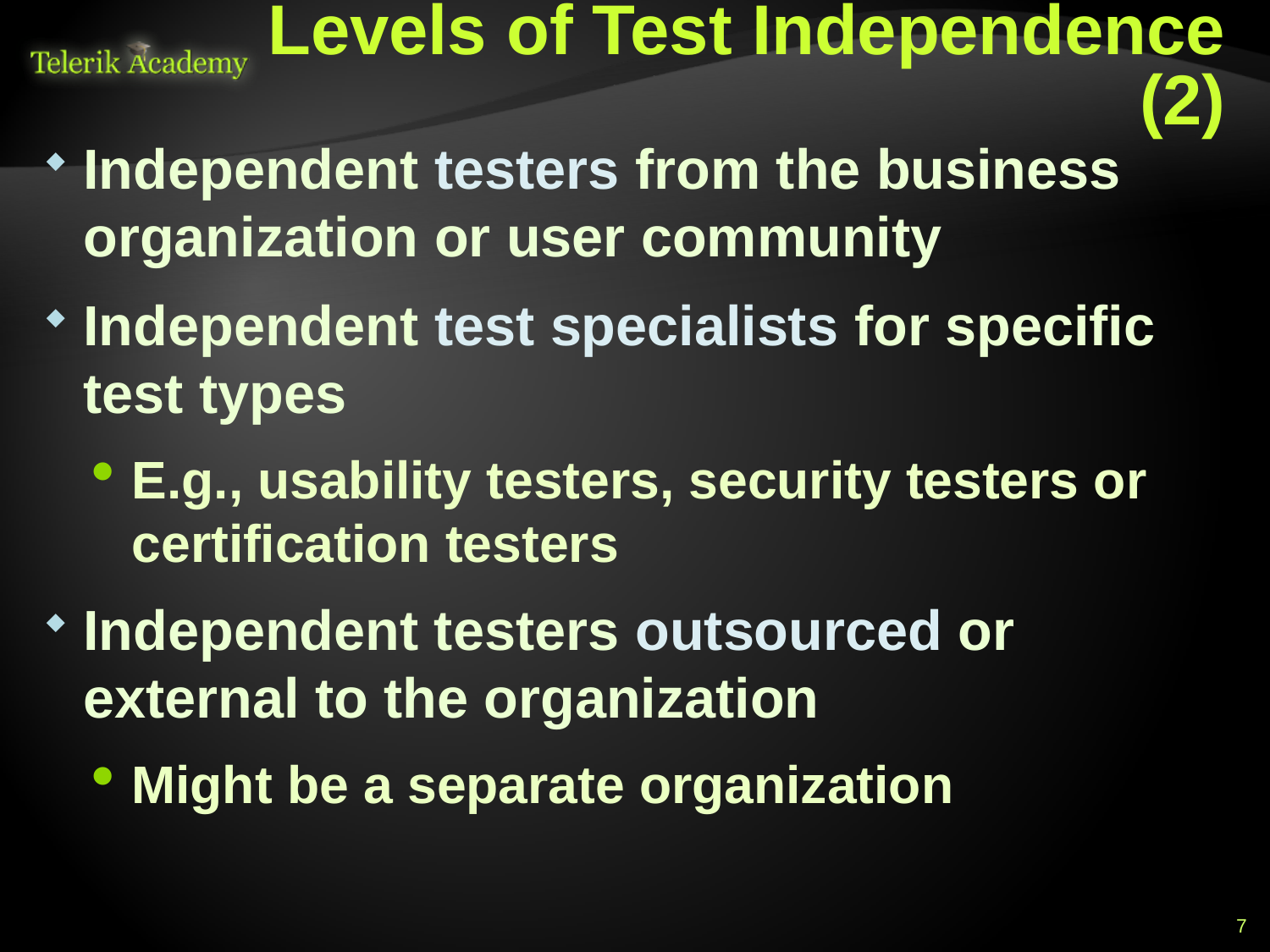

# Levels of Test Independence (2)
Independent testers from the business organization or user community
Independent test specialists for specific test types
E.g., usability testers, security testers or certification testers
Independent testers outsourced or external to the organization
Might be a separate organization
7